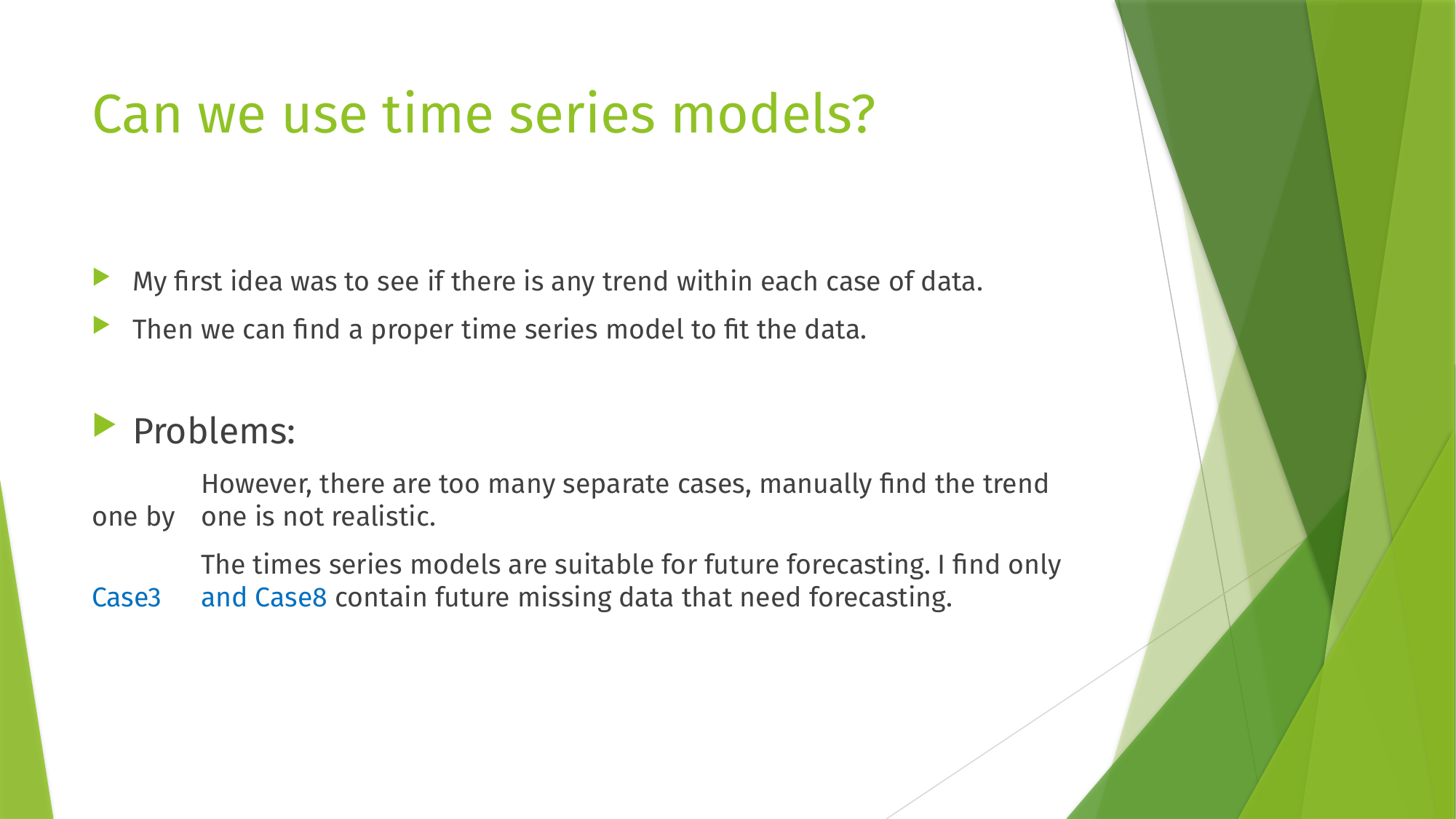

# Can we use time series models?
My first idea was to see if there is any trend within each case of data.
Then we can find a proper time series model to fit the data.

Problems:
	However, there are too many separate cases, manually find the trend one by 	one is not realistic.
	The times series models are suitable for future forecasting. I find only Case3 	and Case8 contain future missing data that need forecasting.